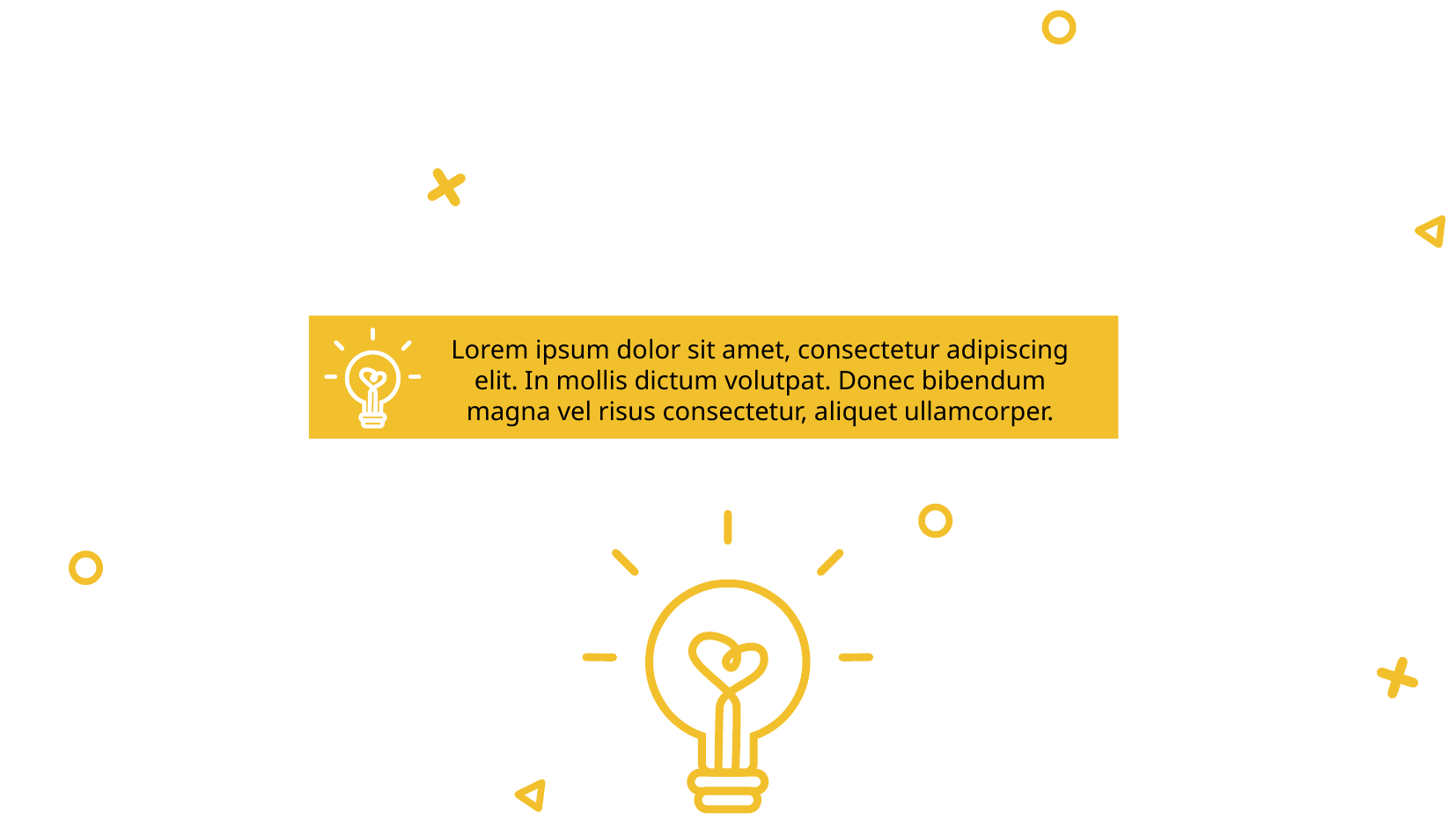

Lorem ipsum dolor sit amet, consectetur adipiscing elit. In mollis dictum volutpat. Donec bibendum magna vel risus consectetur, aliquet ullamcorper.